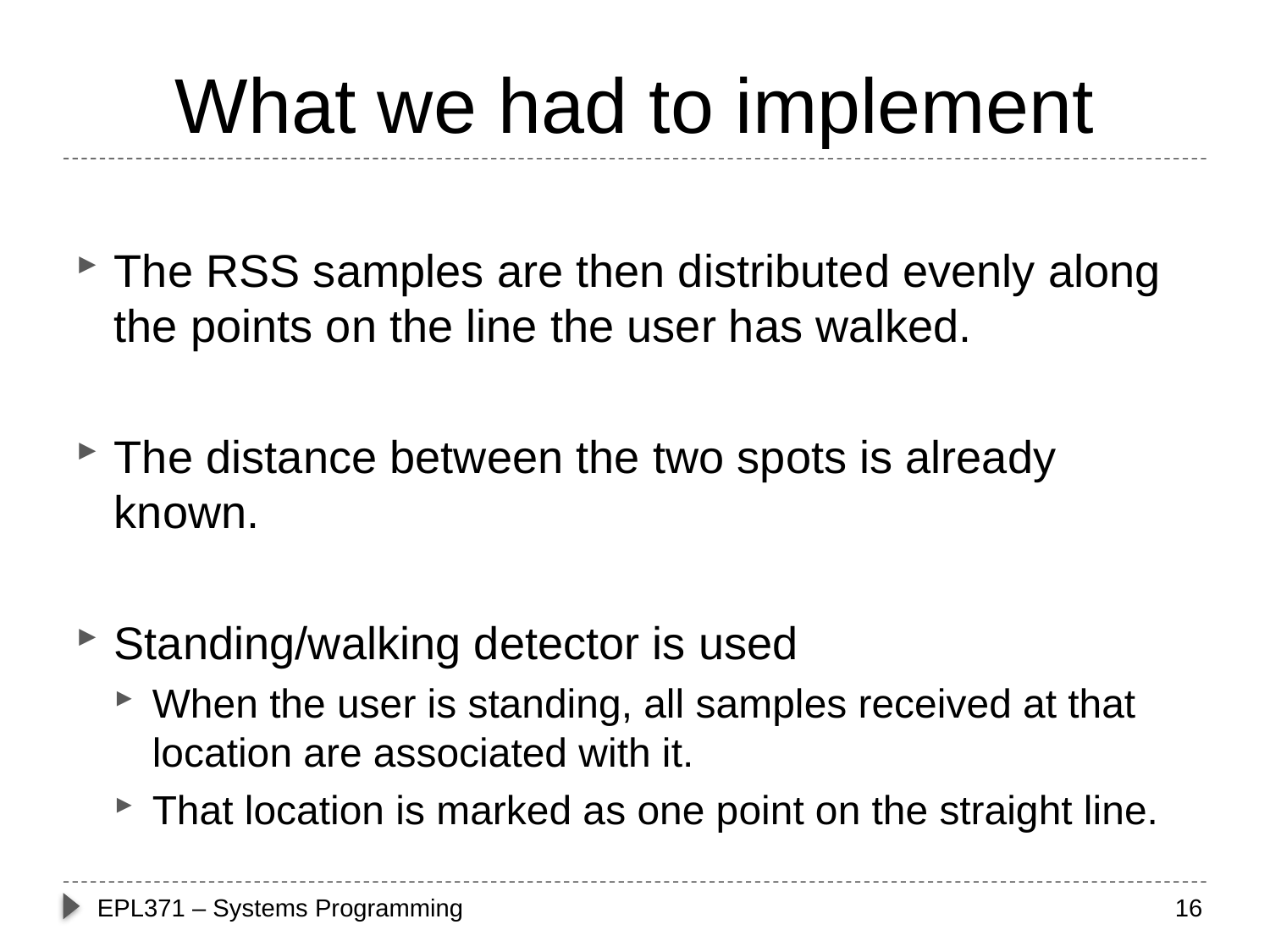

# What we had to implement

The RSS samples are then distributed evenly along the points on the line the user has walked.

The distance between the two spots is already known.

Standing/walking detector is used
When the user is standing, all samples received at that location are associated with it.
That location is marked as one point on the straight line.

EPL371 – Systems Programming
16